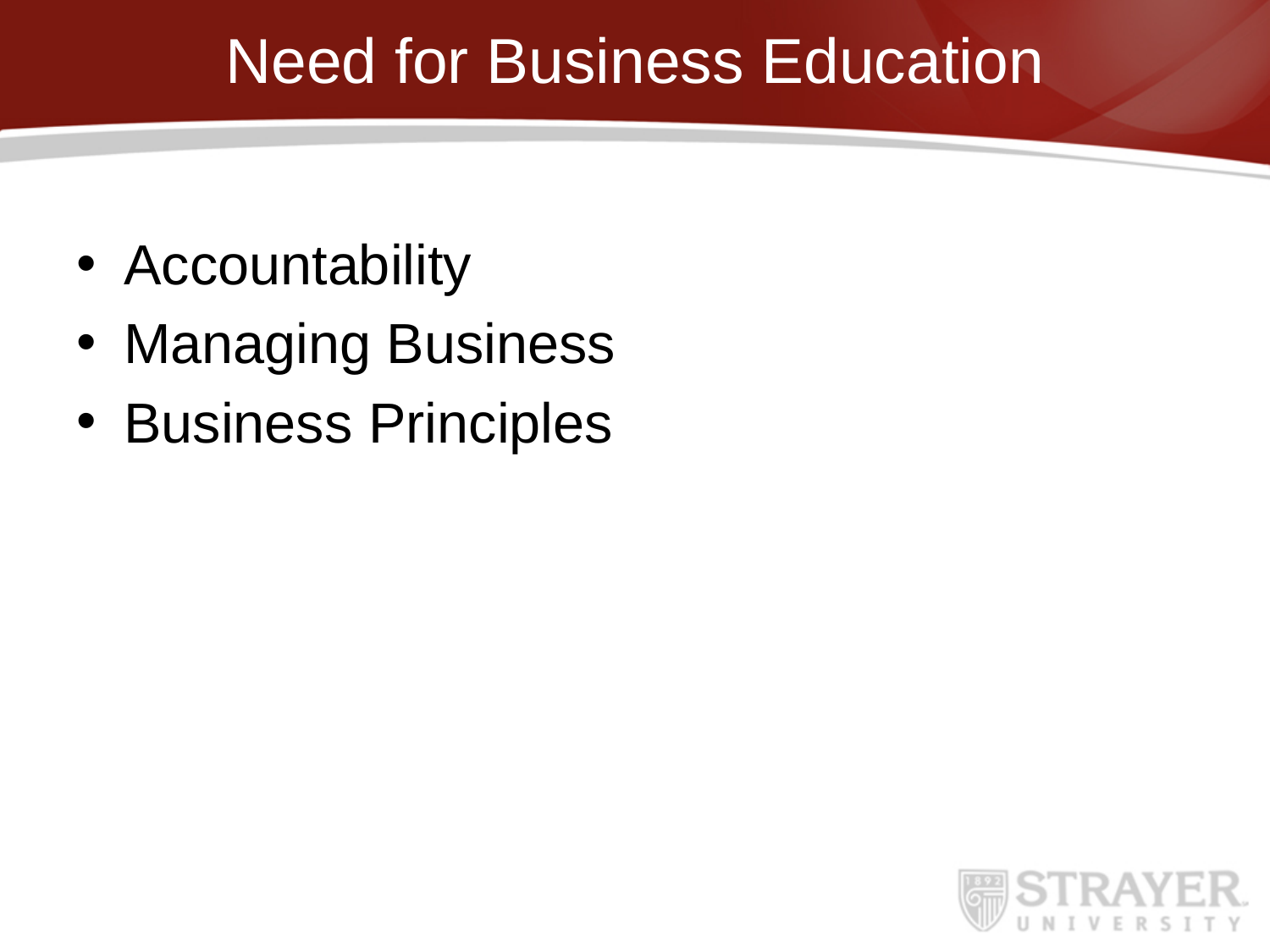

# Need for Business Education
Accountability
Managing Business
Business Principles